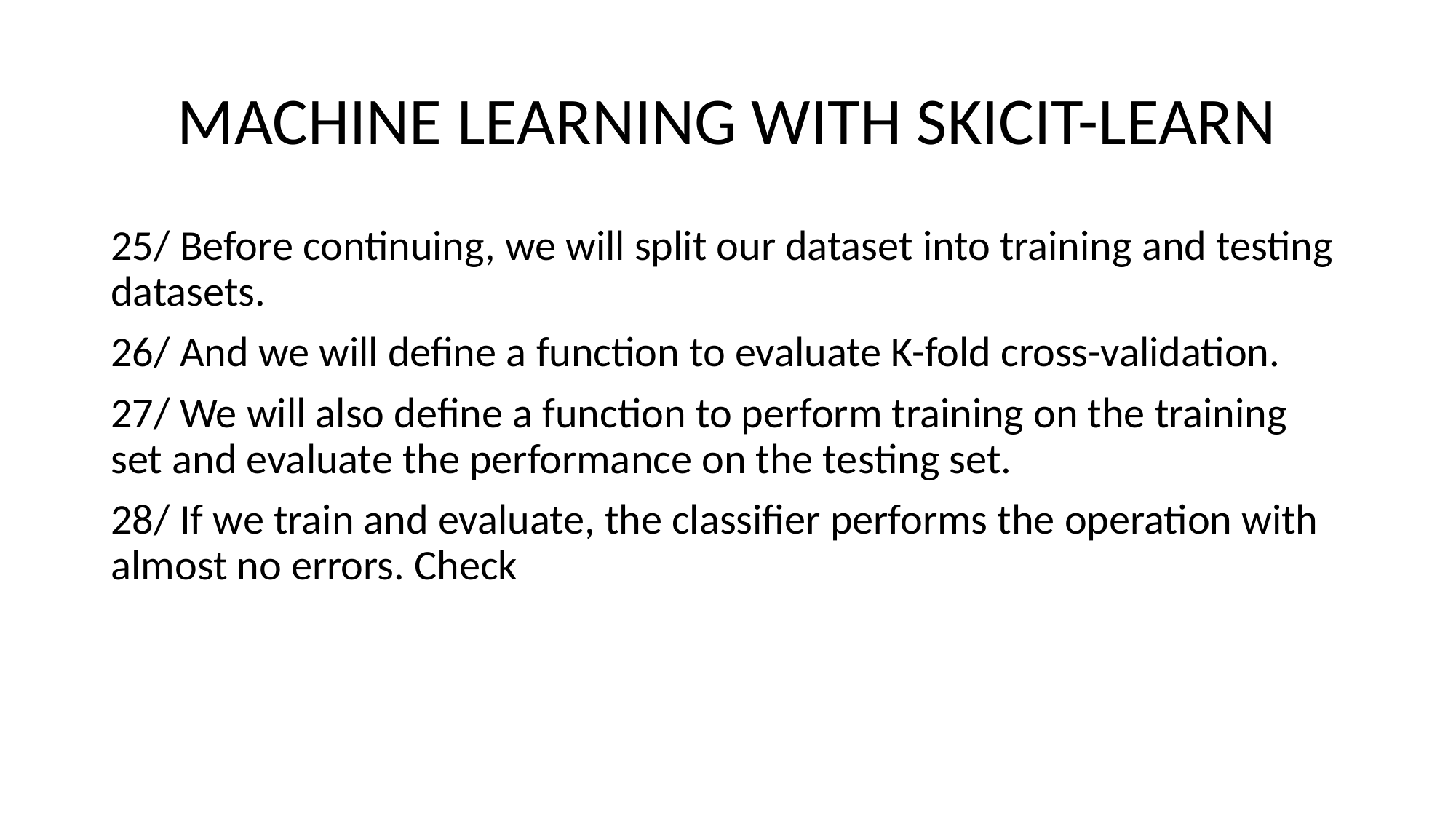

# MACHINE LEARNING WITH SKICIT-LEARN
25/ Before continuing, we will split our dataset into training and testing datasets.
26/ And we will define a function to evaluate K-fold cross-validation.
27/ We will also define a function to perform training on the training set and evaluate the performance on the testing set.
28/ If we train and evaluate, the classifier performs the operation with almost no errors. Check